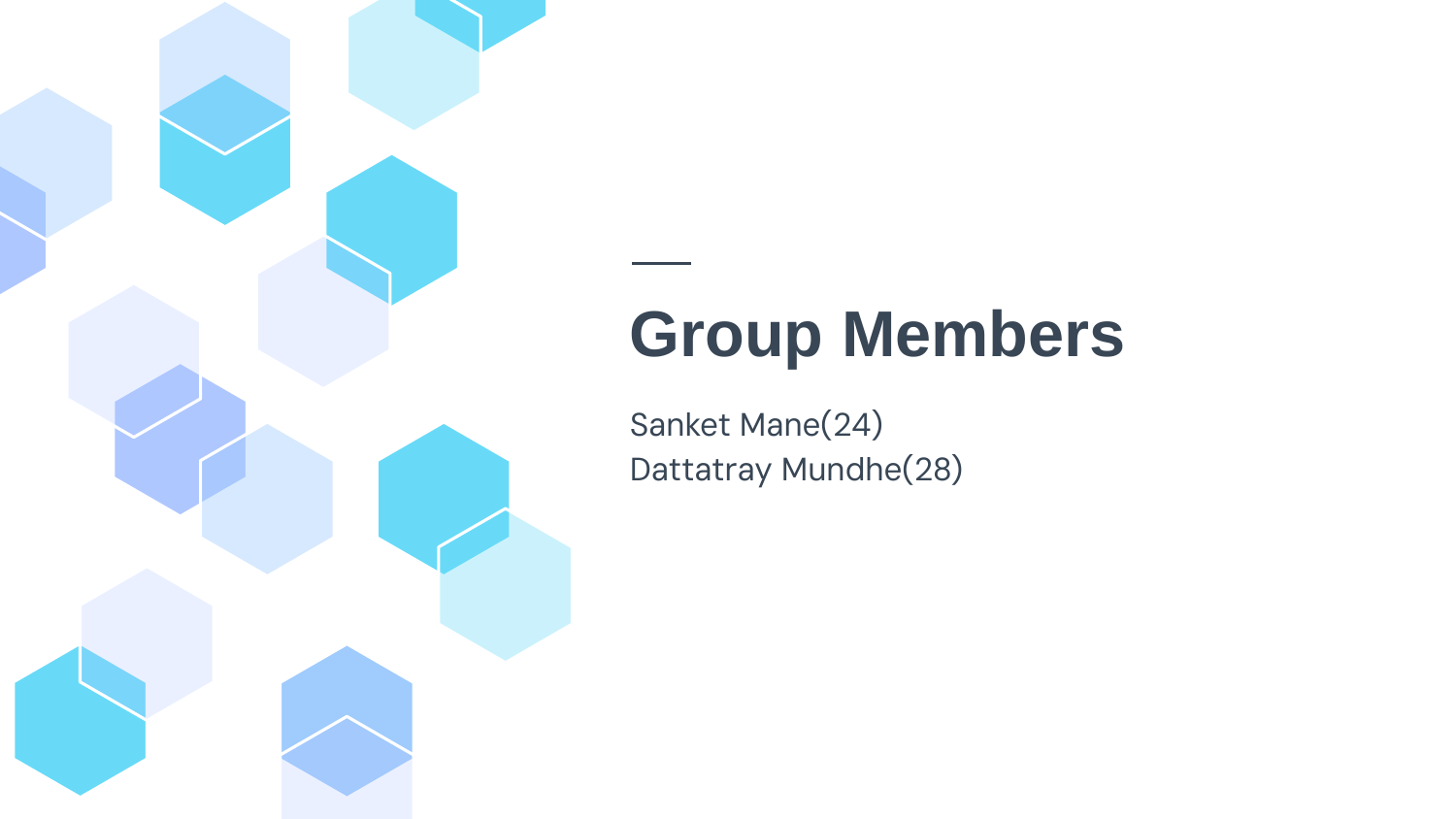

# Group Members
Sanket Mane(24)
Dattatray Mundhe(28)